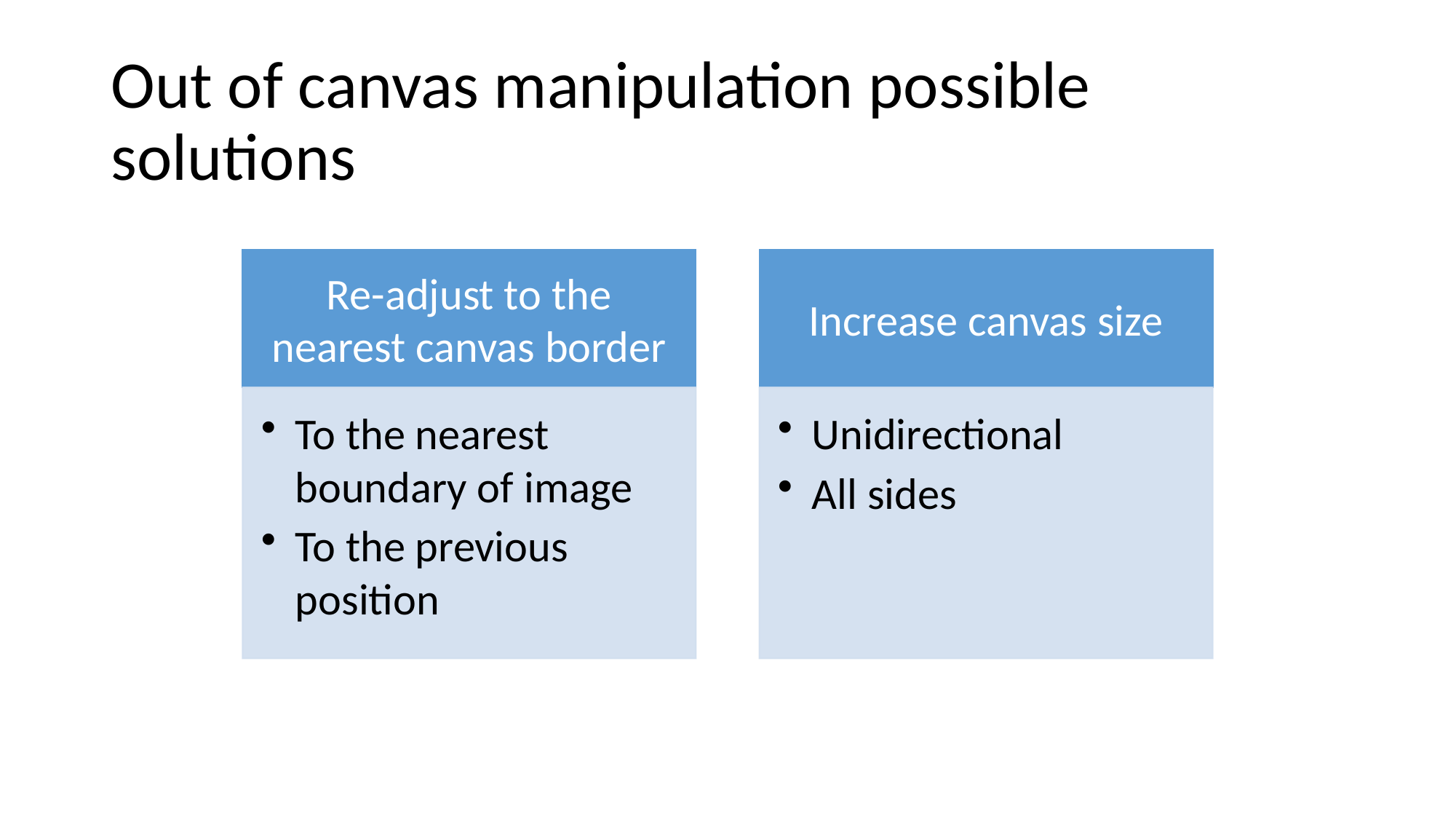

# Out of canvas manipulation possible solutions
Re-adjust to the nearest canvas border
To the nearest boundary of image
To the previous position
Increase canvas size
Unidirectional
All sides